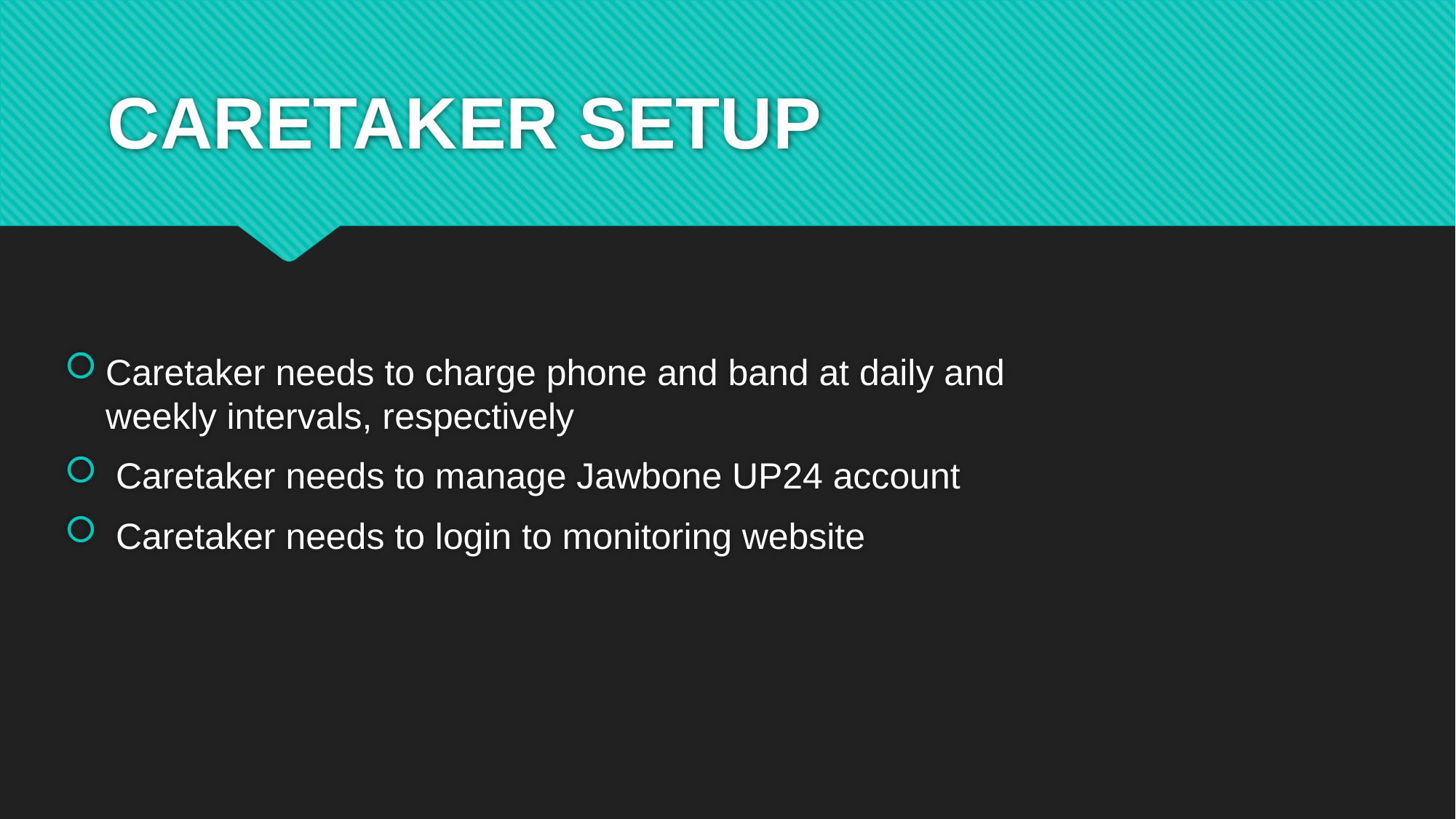

# CARETAKER SETUP
Caretaker needs to charge phone and band at daily and weekly intervals, respectively
 Caretaker needs to manage Jawbone UP24 account
 Caretaker needs to login to monitoring website